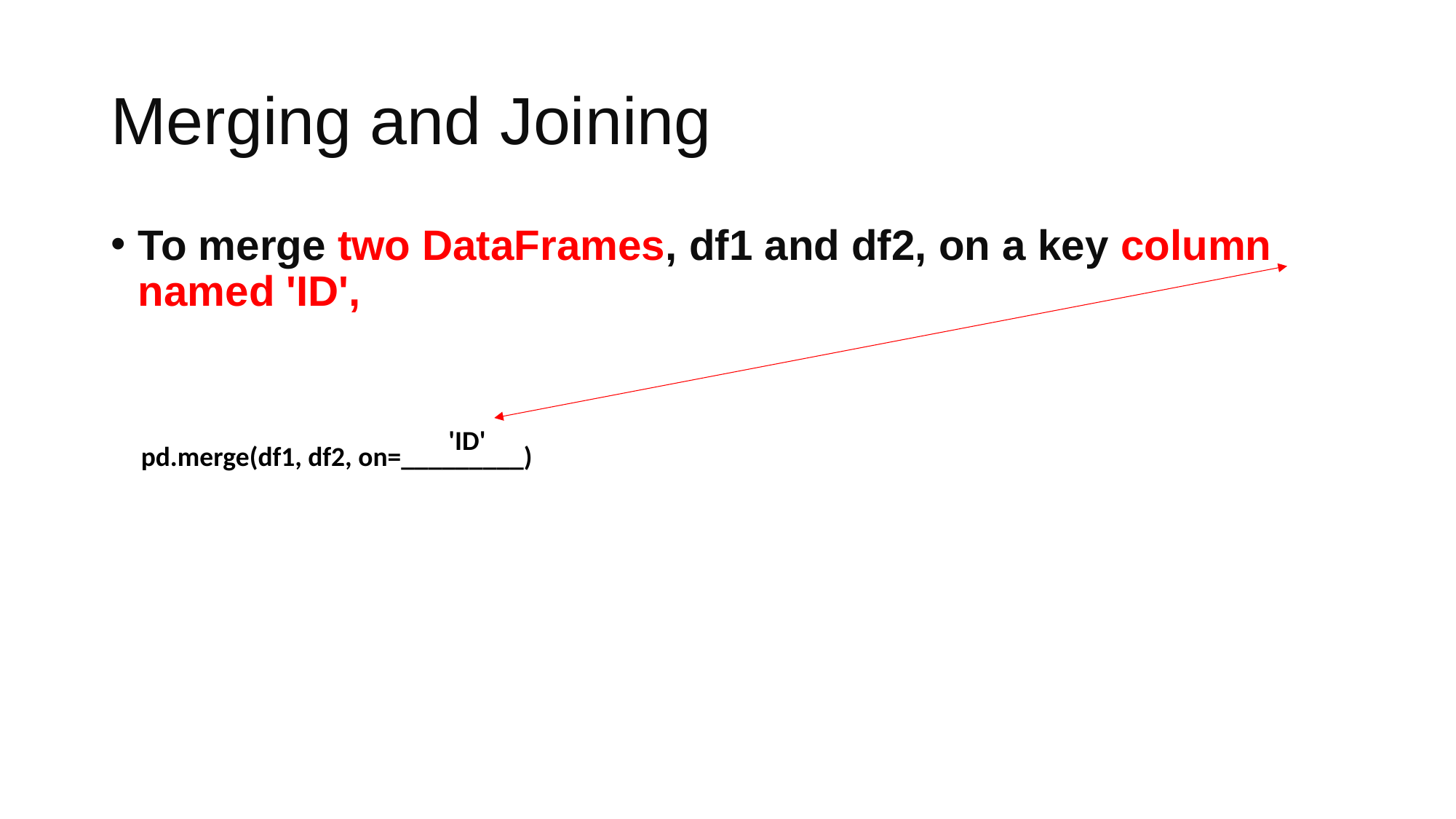

# Merging and Joining
To merge two DataFrames, df1 and df2, on a key column named 'ID',
'ID'
pd.merge(df1, df2, on=_________)